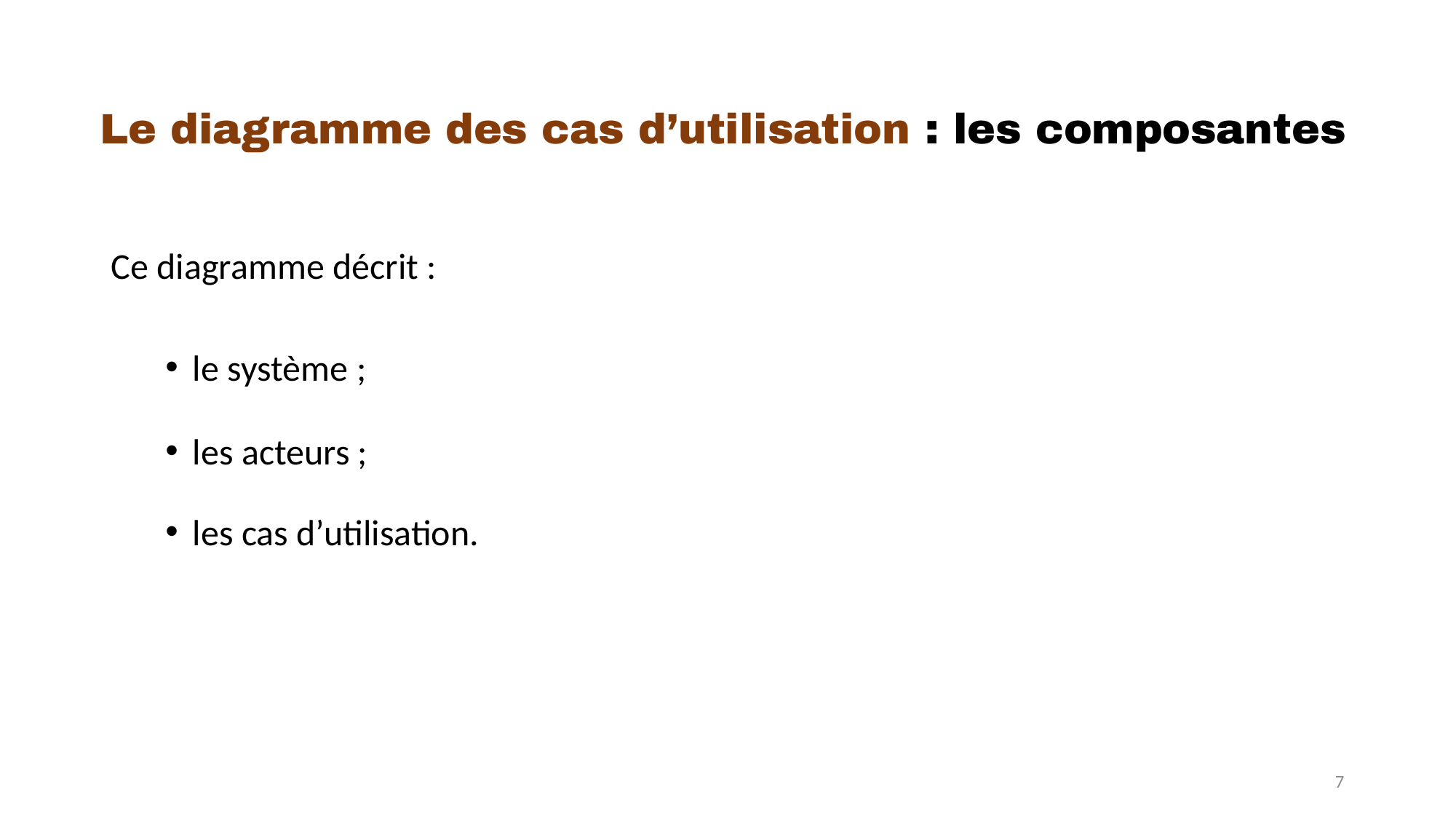

# Le diagramme des cas d’utilisation : les composantes
Ce diagramme décrit :
le système ;
les acteurs ;
les cas d’utilisation.
7